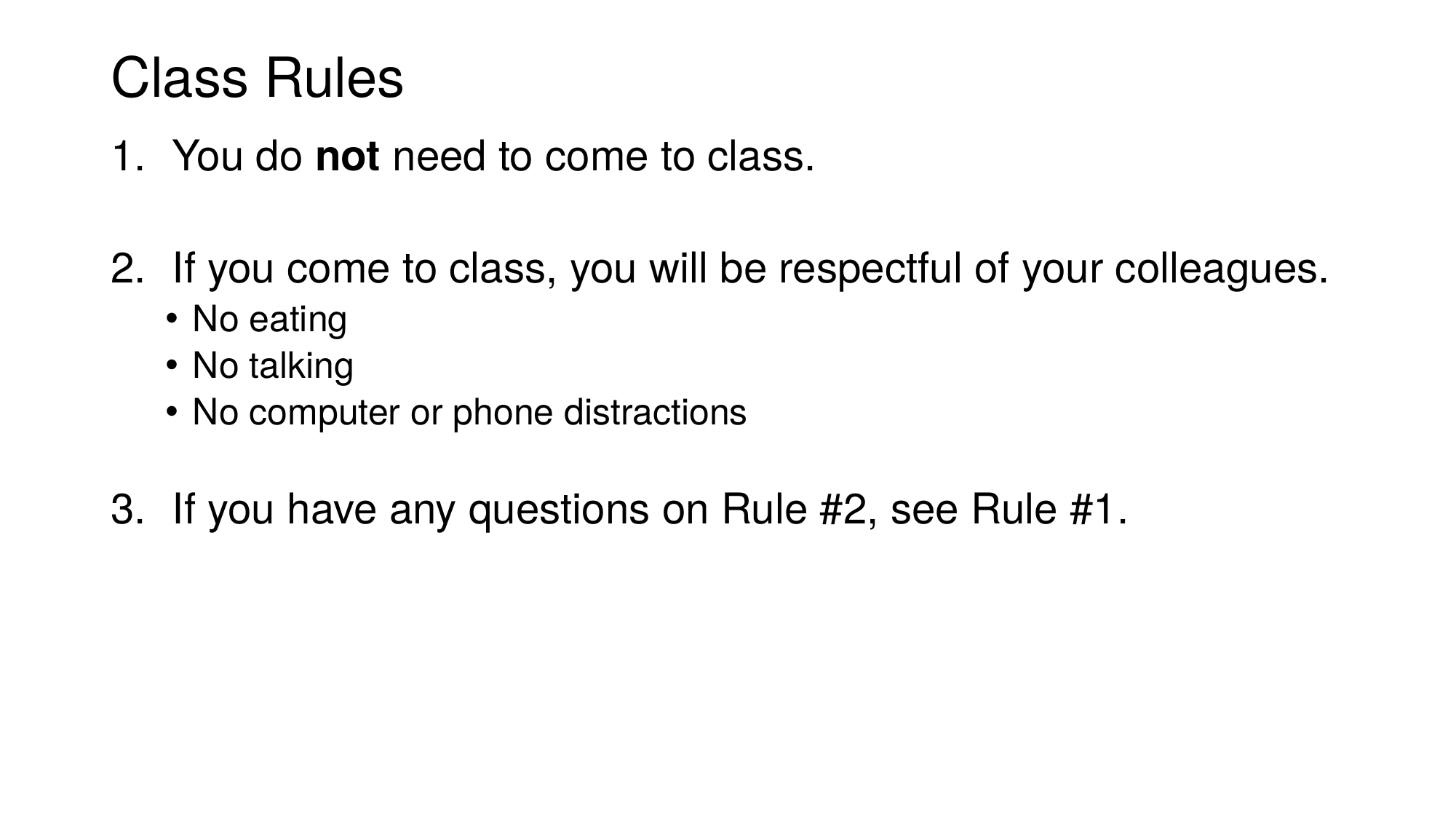

# Class Rules
You do not need to come to class.
If you come to class, you will be respectful of your colleagues.
No eating
No talking
No computer or phone distractions
If you have any questions on Rule #2, see Rule #1.